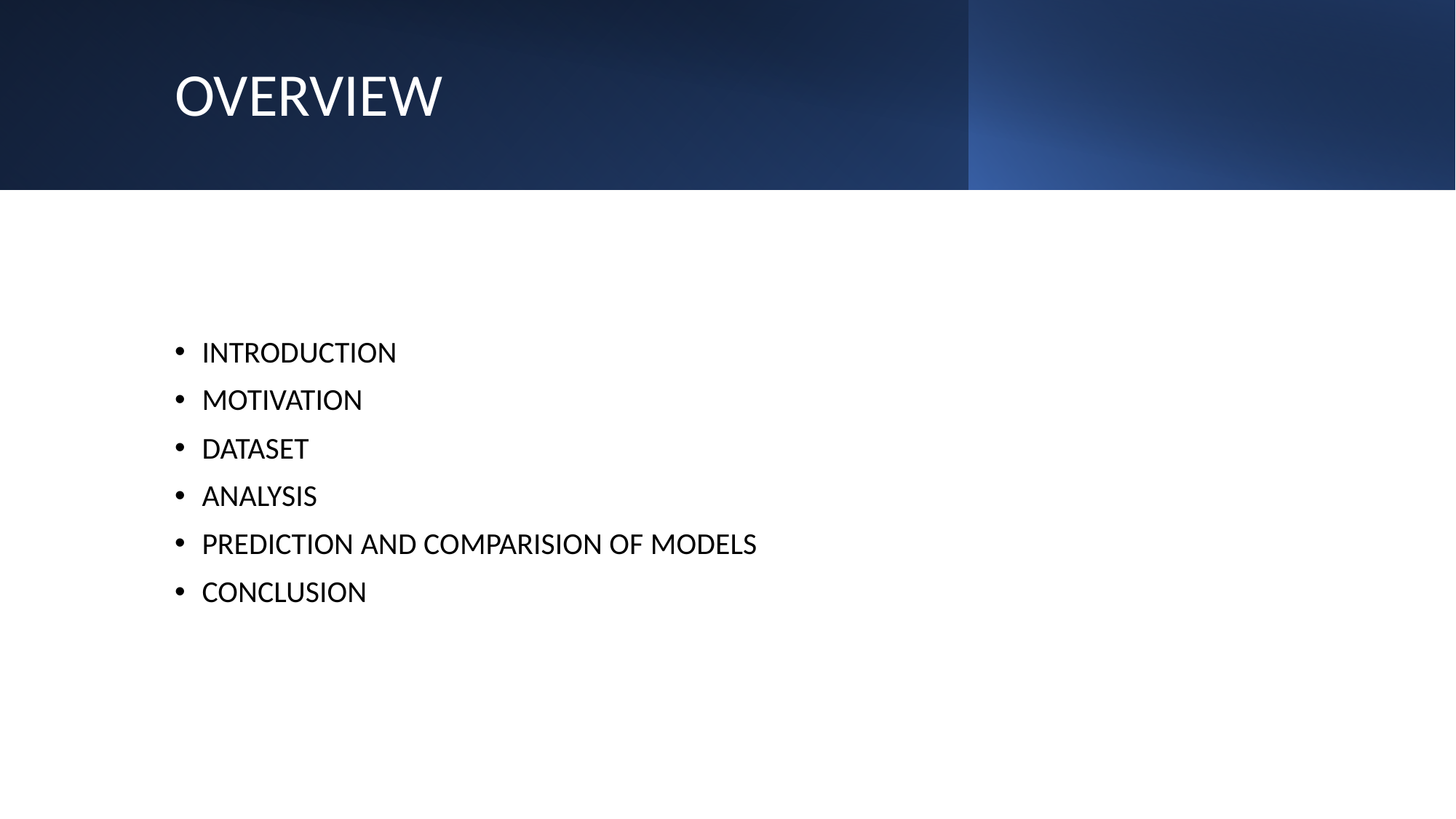

# OVERVIEW
INTRODUCTION
MOTIVATION
DATASET
ANALYSIS
PREDICTION AND COMPARISION OF MODELS
CONCLUSION